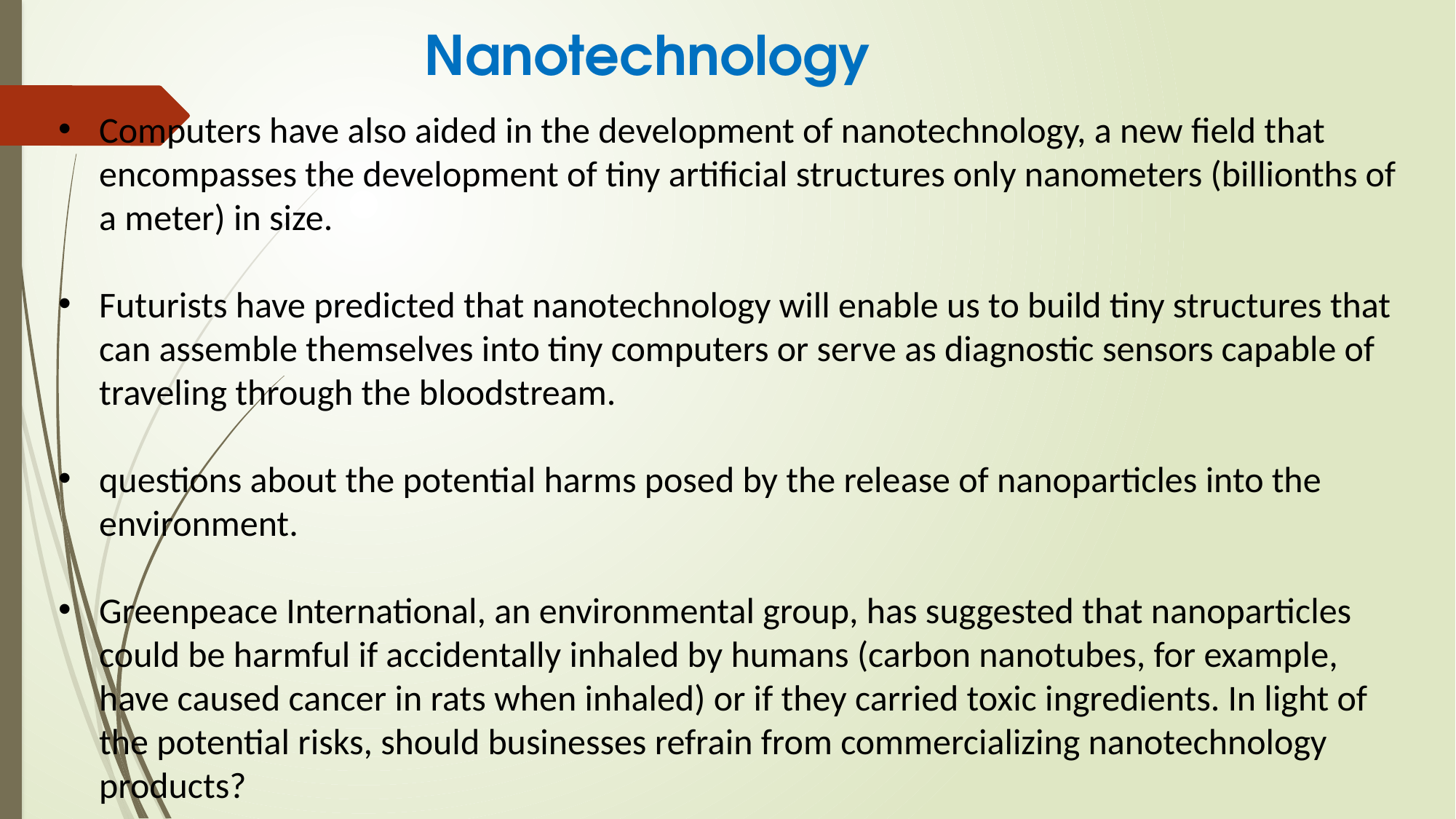

# Nanotechnology
Computers have also aided in the development of nanotechnology, a new field that encompasses the development of tiny artificial structures only nanometers (billionths of a meter) in size.

Futurists have predicted that nanotechnology will enable us to build tiny structures that can assemble themselves into tiny computers or serve as diagnostic sensors capable of traveling through the bloodstream.

questions about the potential harms posed by the release of nanoparticles into the environment.

Greenpeace International, an environmental group, has suggested that nanoparticles could be harmful if accidentally inhaled by humans (carbon nanotubes, for example, have caused cancer in rats when inhaled) or if they carried toxic ingredients. In light of the potential risks, should businesses refrain from commercializing nanotechnology products?